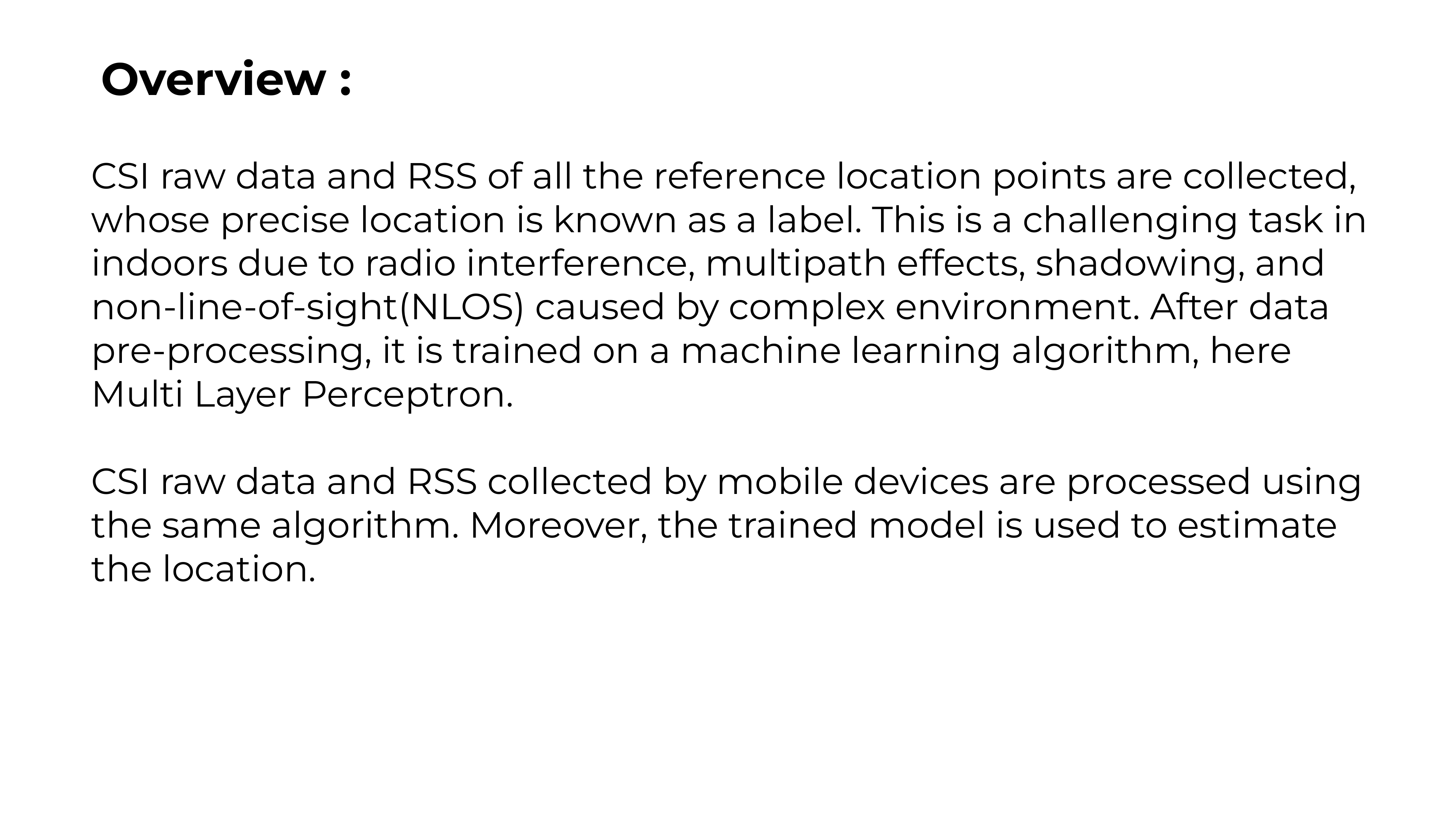

Overview :
CSI raw data and RSS of all the reference location points are collected, whose precise location is known as a label. This is a challenging task in indoors due to radio interference, multipath effects, shadowing, and non-line-of-sight(NLOS) caused by complex environment. After data pre-processing, it is trained on a machine learning algorithm, here Multi Layer Perceptron.

CSI raw data and RSS collected by mobile devices are processed using the same algorithm. Moreover, the trained model is used to estimate the location.